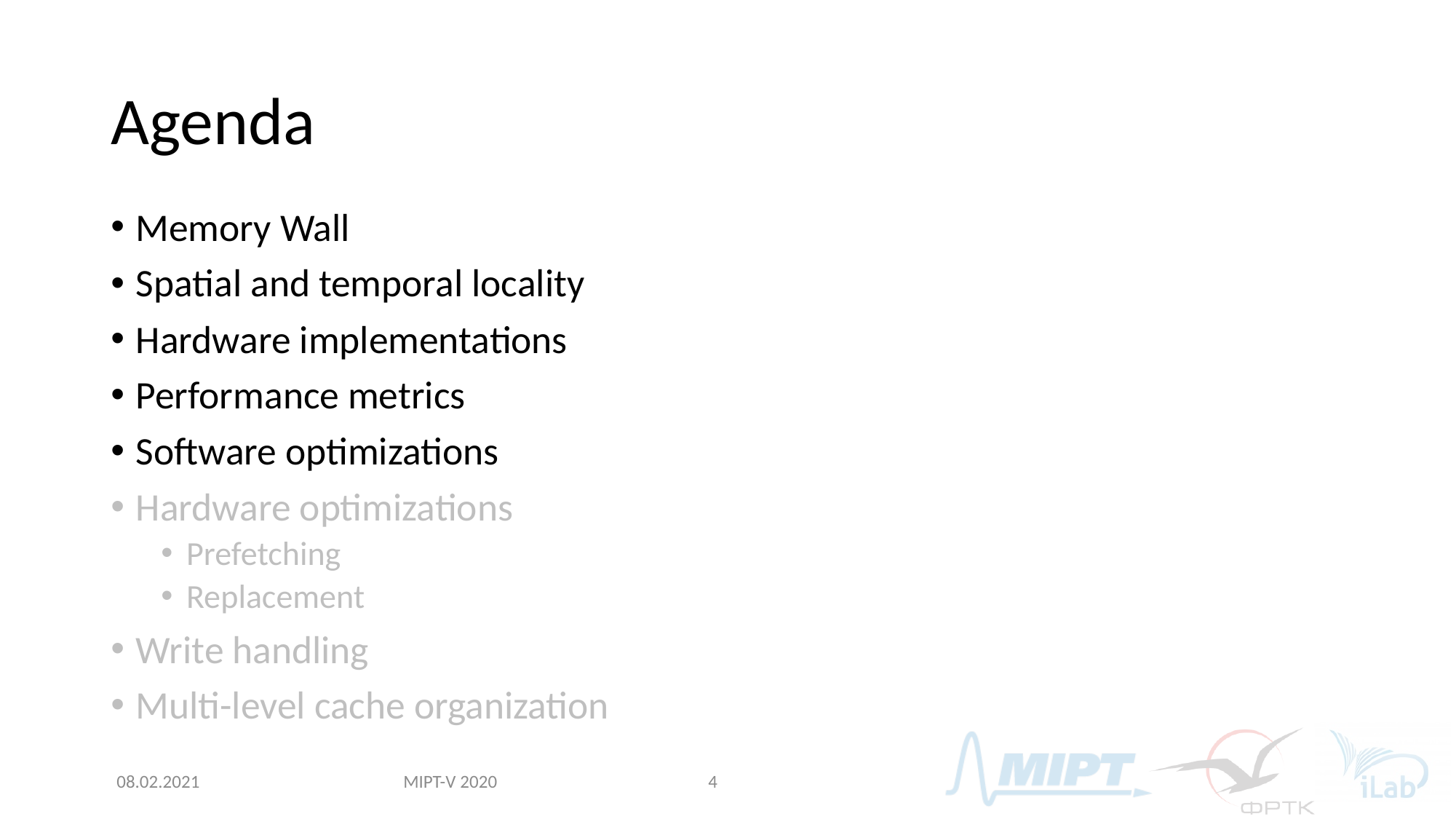

# Agenda
Memory Wall
Spatial and temporal locality
Hardware implementations
Performance metrics
Software optimizations
Hardware optimizations
Prefetching
Replacement
Write handling
Multi-level cache organization
MIPT-V 2020
08.02.2021